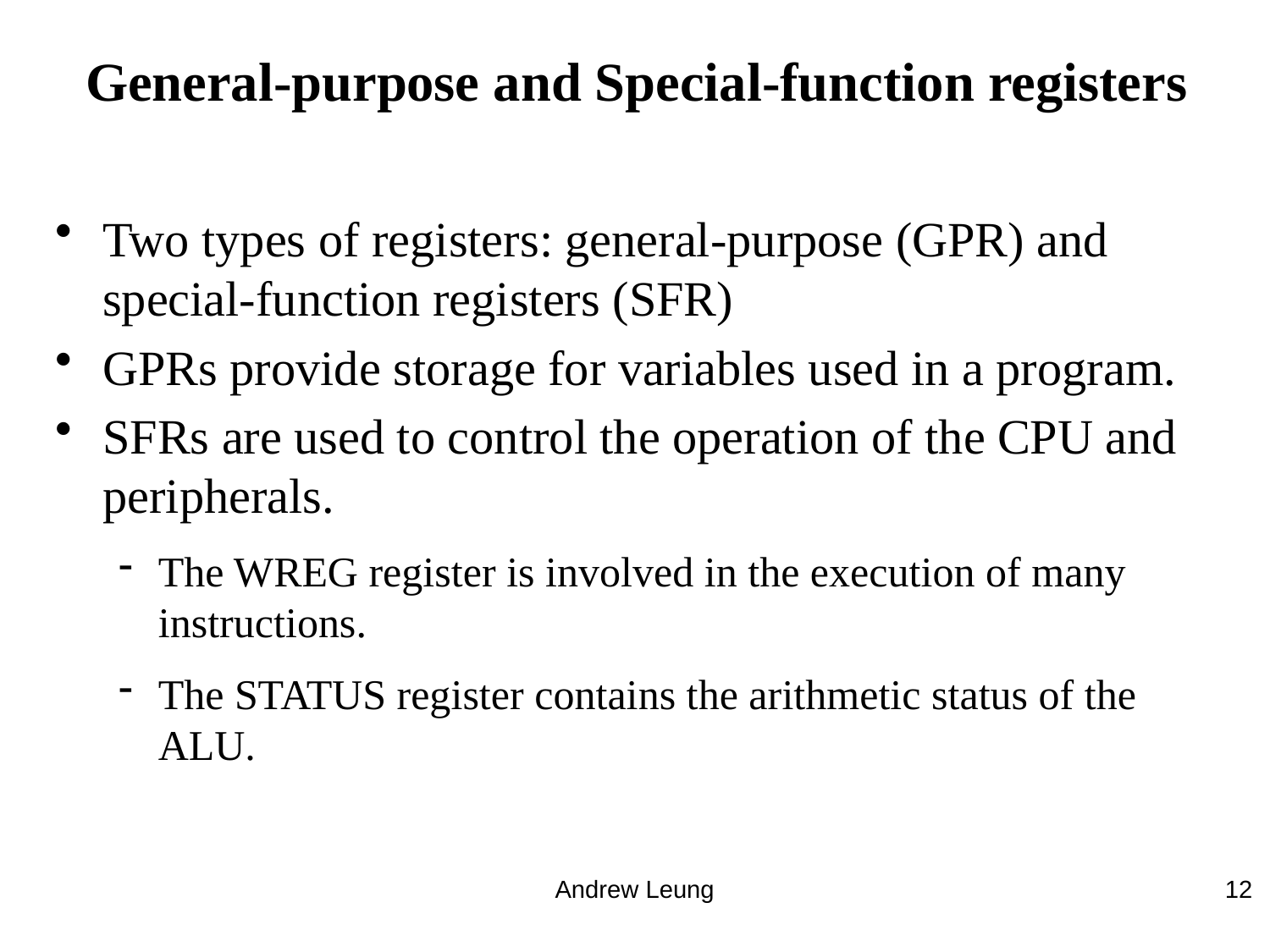

# General-purpose and Special-function registers
Two types of registers: general-purpose (GPR) and special-function registers (SFR)
GPRs provide storage for variables used in a program.
SFRs are used to control the operation of the CPU and peripherals.
The WREG register is involved in the execution of many instructions.
The STATUS register contains the arithmetic status of the ALU.

Andrew Leung
12